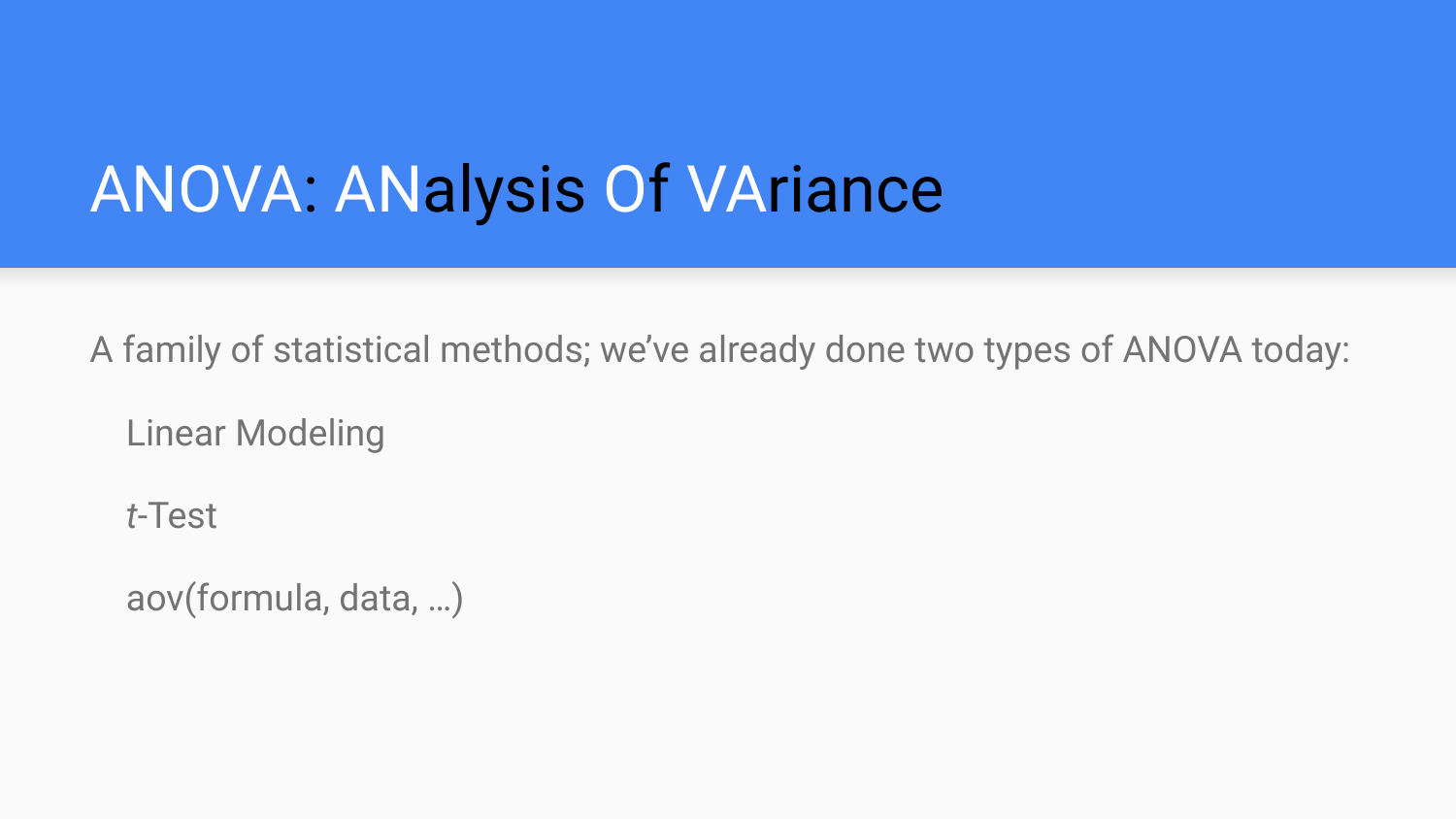

# ANOVA: ANalysis Of VAriance
A family of statistical methods; we’ve already done two types of ANOVA today:
Linear Modeling
t-Test
aov(formula, data, …)